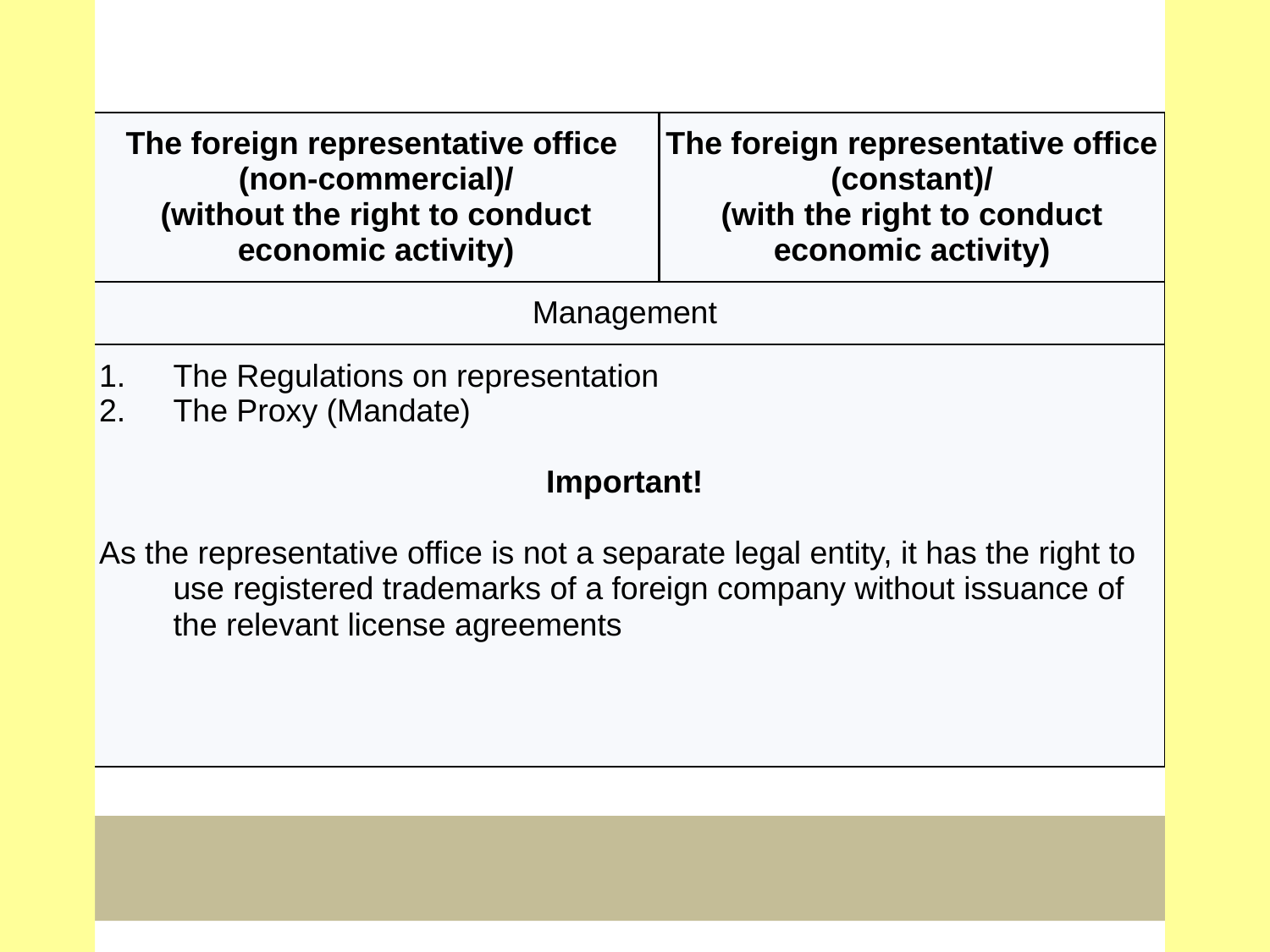

| The foreign representative office (non-commercial)/ (without the right to conduct economic activity) | The foreign representative office (constant)/ (with the right to conduct economic activity) |
| --- | --- |
| Management |  |
| The Regulations on representation The Proxy (Mandate) Important! As the representative office is not a separate legal entity, it has the right to use registered trademarks of a foreign company without issuance of the relevant license agreements |  |